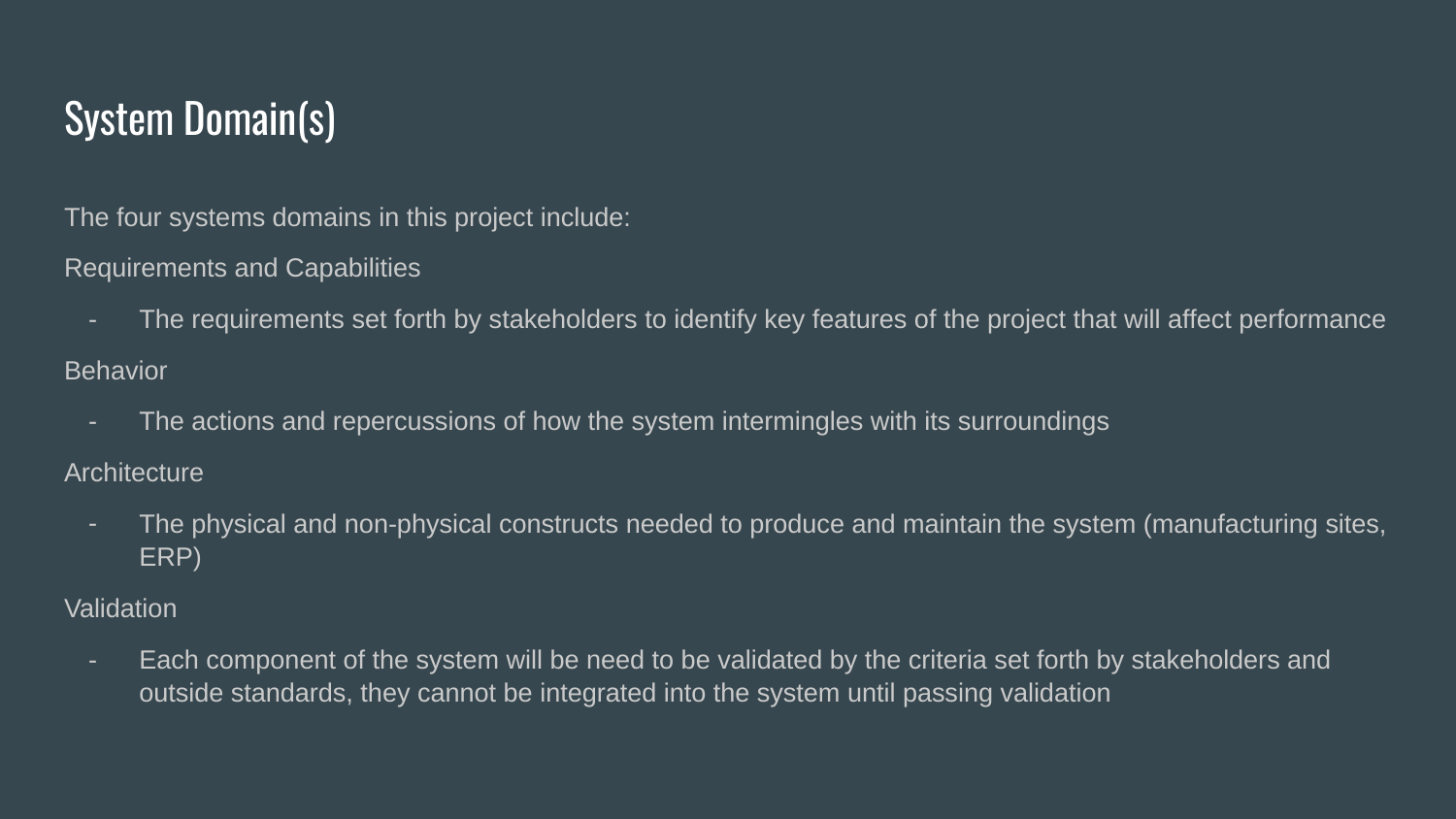

# System Domain(s)
The four systems domains in this project include:
Requirements and Capabilities
The requirements set forth by stakeholders to identify key features of the project that will affect performance
Behavior
The actions and repercussions of how the system intermingles with its surroundings
Architecture
The physical and non-physical constructs needed to produce and maintain the system (manufacturing sites, ERP)
Validation
Each component of the system will be need to be validated by the criteria set forth by stakeholders and outside standards, they cannot be integrated into the system until passing validation